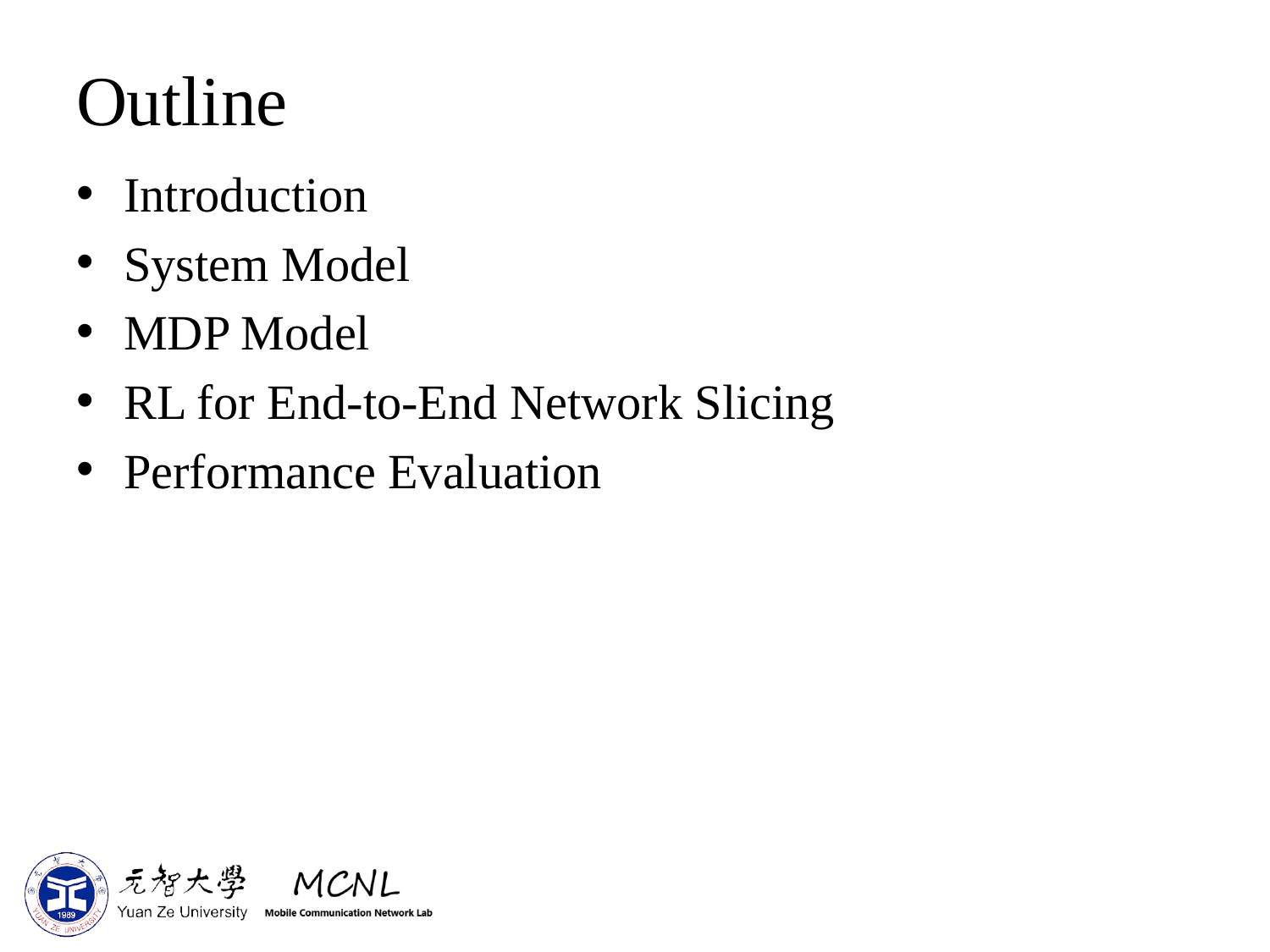

# Outline
Introduction
System Model
MDP Model
RL for End-to-End Network Slicing
Performance Evaluation